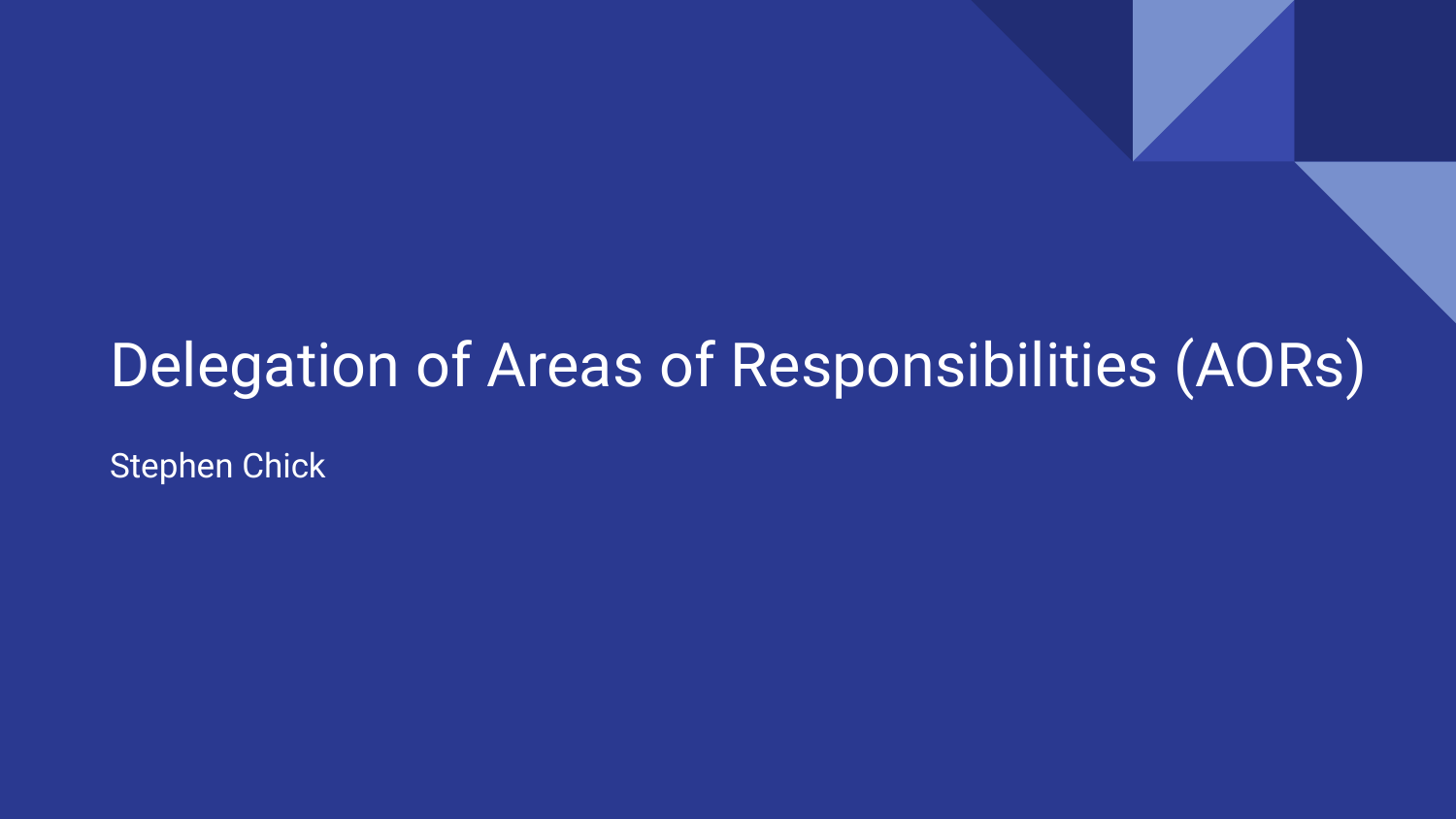

# Delegation of Areas of Responsibilities (AORs)
Stephen Chick